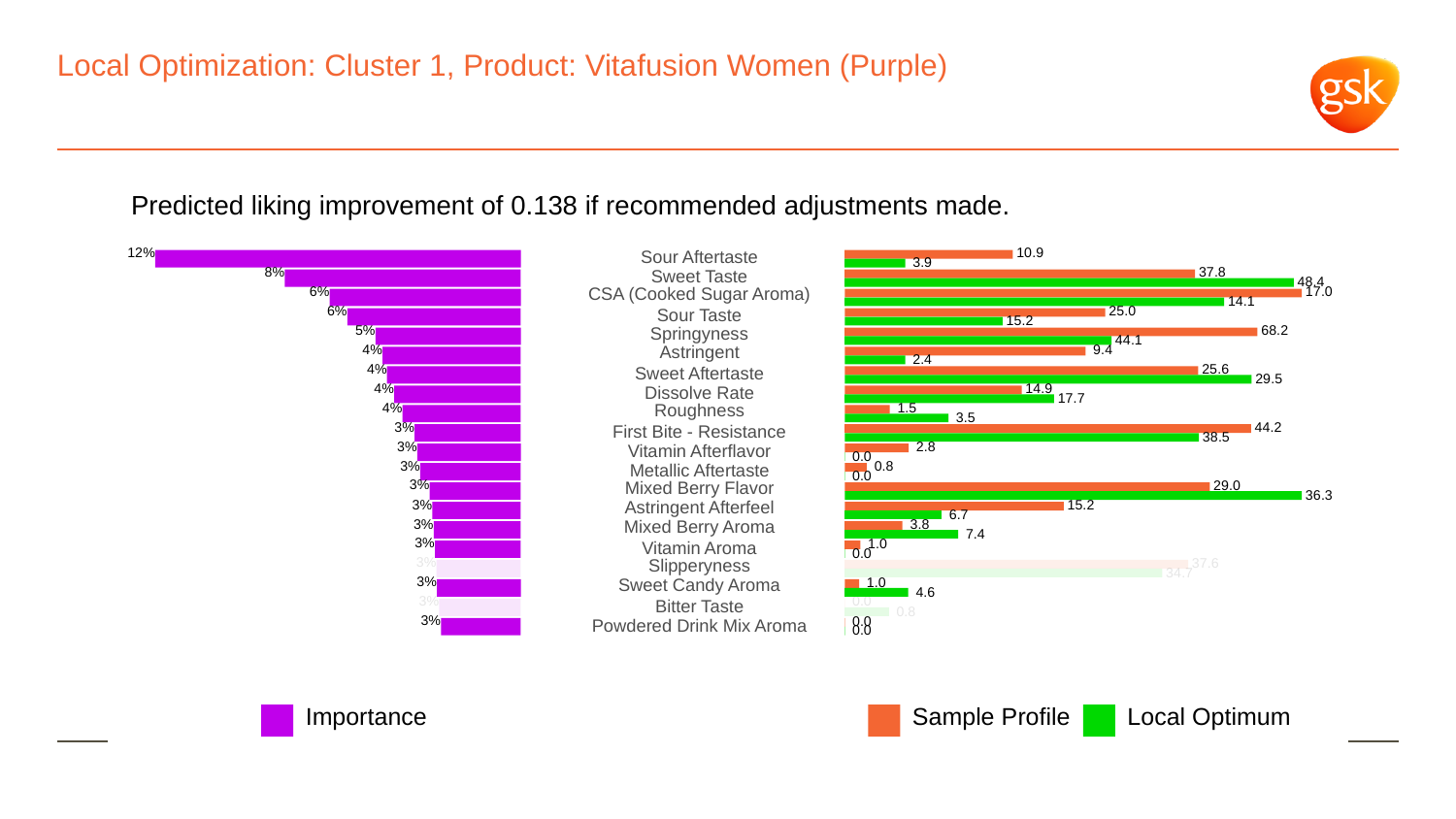

# Local Optimization: Cluster 1, Product: Vitafusion Women (Purple)

Predicted liking improvement of 0.138 if recommended adjustments made.

12%
 10.9

Sour Aftertaste
  3.9

8%
 37.8

Sweet Taste
 48.4

6%
CSA (Cooked Sugar Aroma)
 17.0

 14.1

6%
 25.0

Sour Taste
 15.2

5%
Springyness
 68.2

 44.1

4%
Astringent
  9.4

  2.4

4%
 25.6

Sweet Aftertaste
 29.5

4%
 14.9

Dissolve Rate
 17.7

4%
Roughness
  1.5

  3.5

3%
 44.2

First Bite - Resistance
 38.5

3%
  2.8

Vitamin Afterflavor
  0.0

3%
  0.8

Metallic Aftertaste
  0.0

3%
Mixed Berry Flavor
 29.0

 36.3

3%
Astringent Afterfeel
 15.2

  6.7

3%
Mixed Berry Aroma
  3.8

  7.4

3%
  1.0

Vitamin Aroma
  0.0

3%
Slipperyness
 37.6

 34.7

3%
Sweet Candy Aroma
  1.0

  4.6

3%
  0.0

Bitter Taste
  0.8

3%
  0.0

Powdered Drink Mix Aroma
  0.0

Local Optimum
Sample Profile
Importance